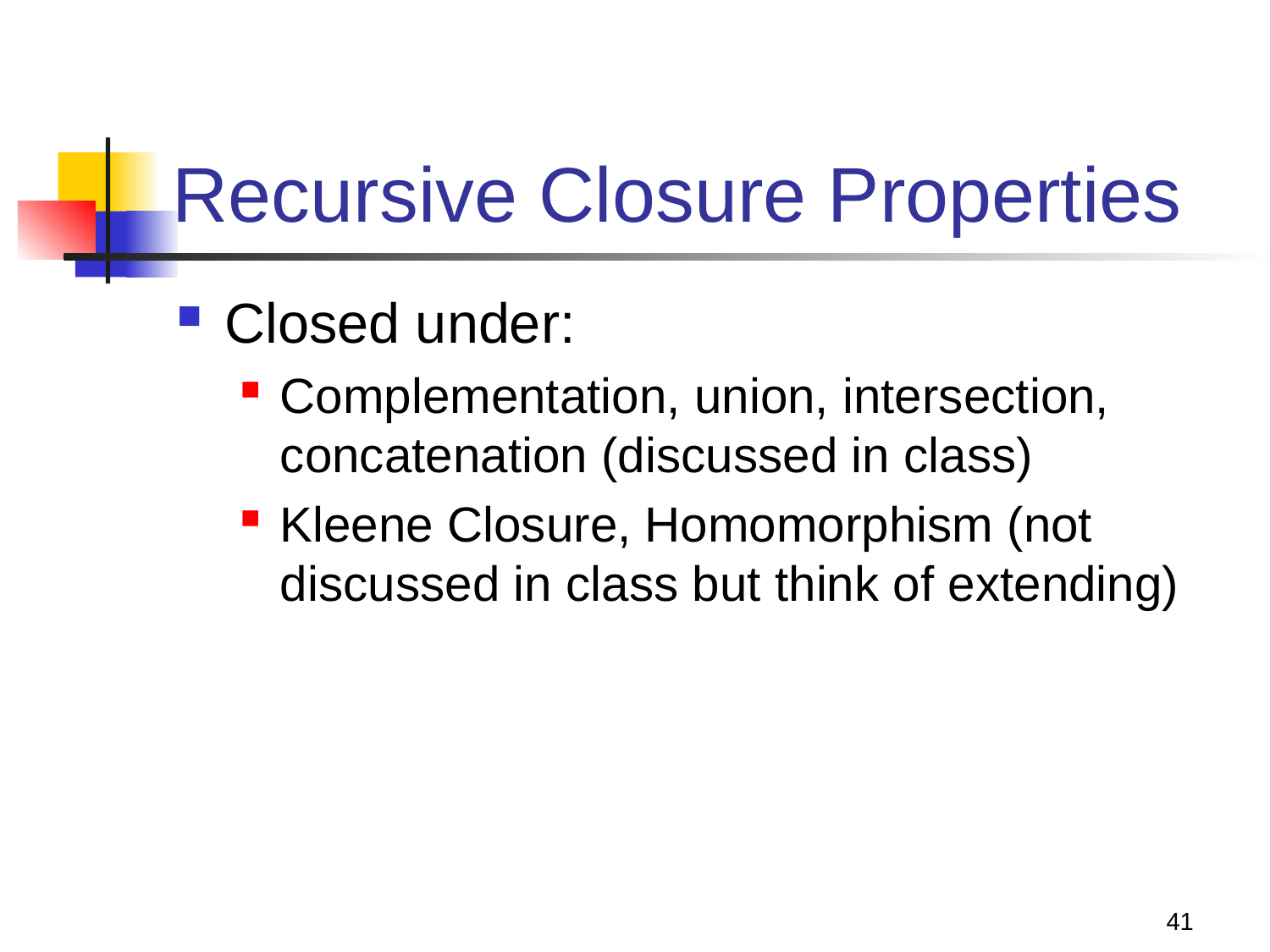

# Recursive Closure Properties
Closed under:
Complementation, union, intersection, concatenation (discussed in class)
Kleene Closure, Homomorphism (not discussed in class but think of extending)

41